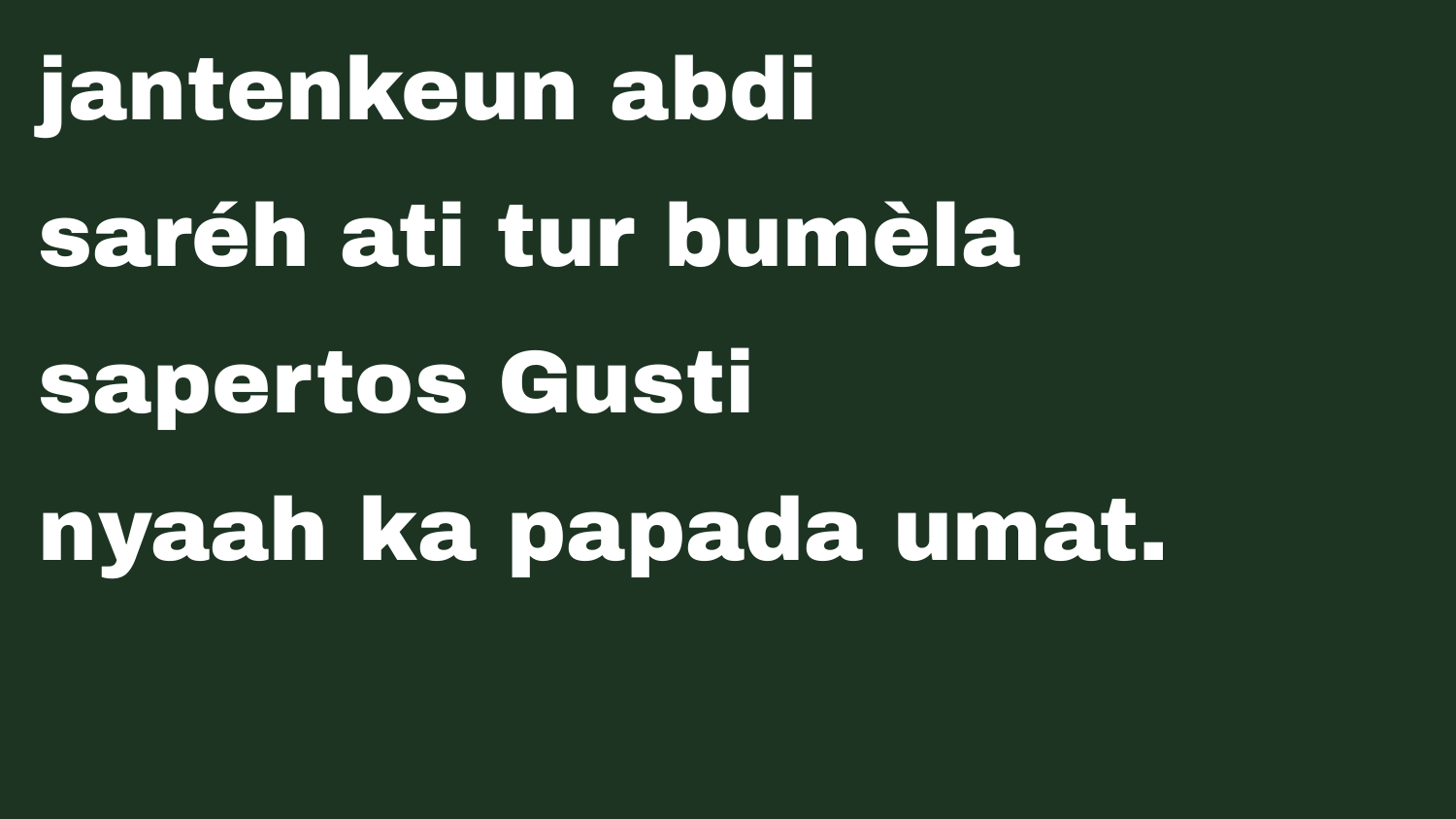

jantenkeun abdi
saréh ati tur bumèla
sapertos Gusti
nyaah ka papada umat.